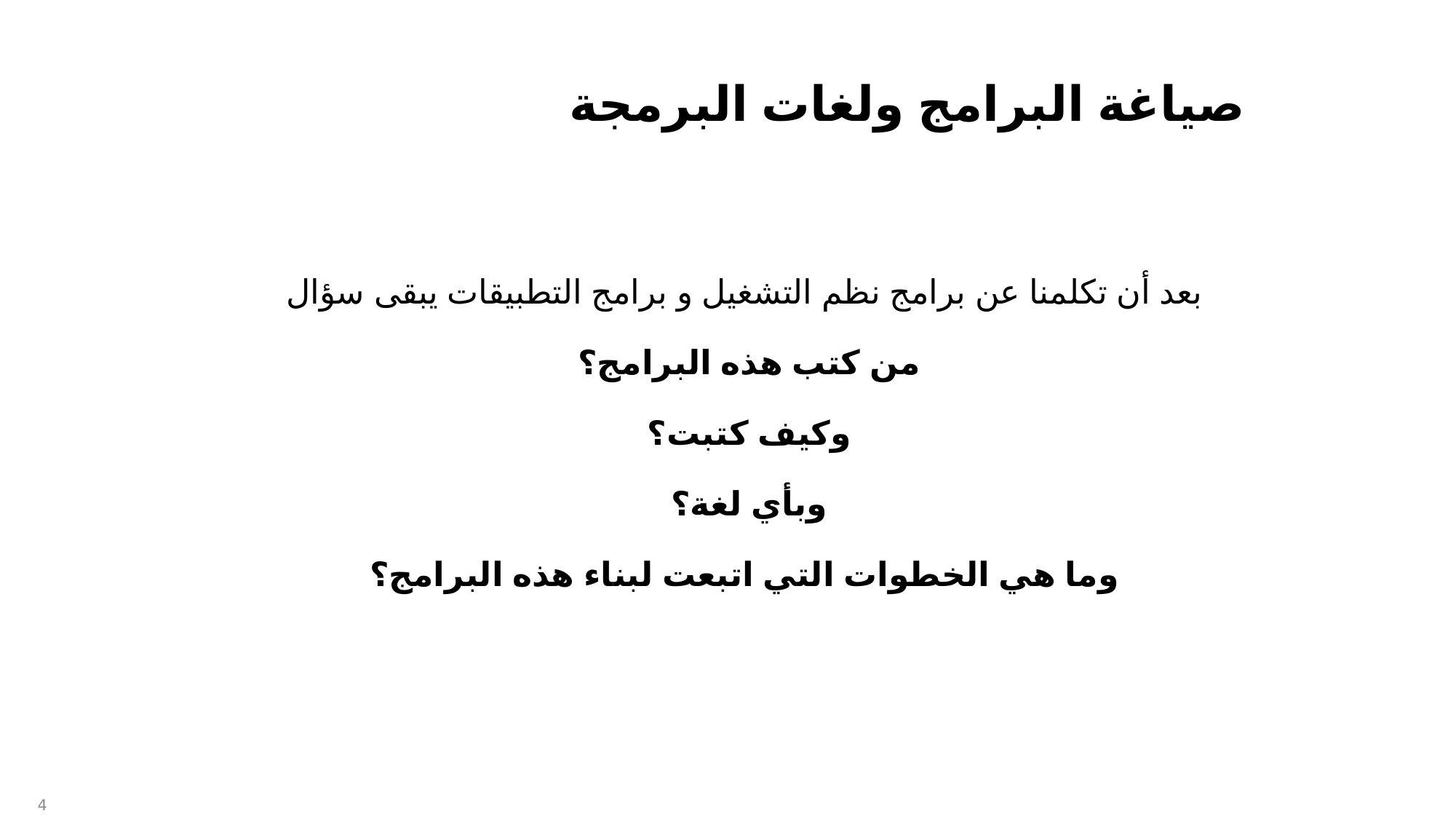

صياغة البرامج ولغات البرمجة

بعد أن تكلمنا عن برامج نظم التشغيل و برامج التطبيقات يبقى سؤال
من كتب هذه البرامج؟
وكيف كتبت؟
وبأي لغة؟
وما هي الخطوات التي اتبعت لبناء هذه البرامج؟
4